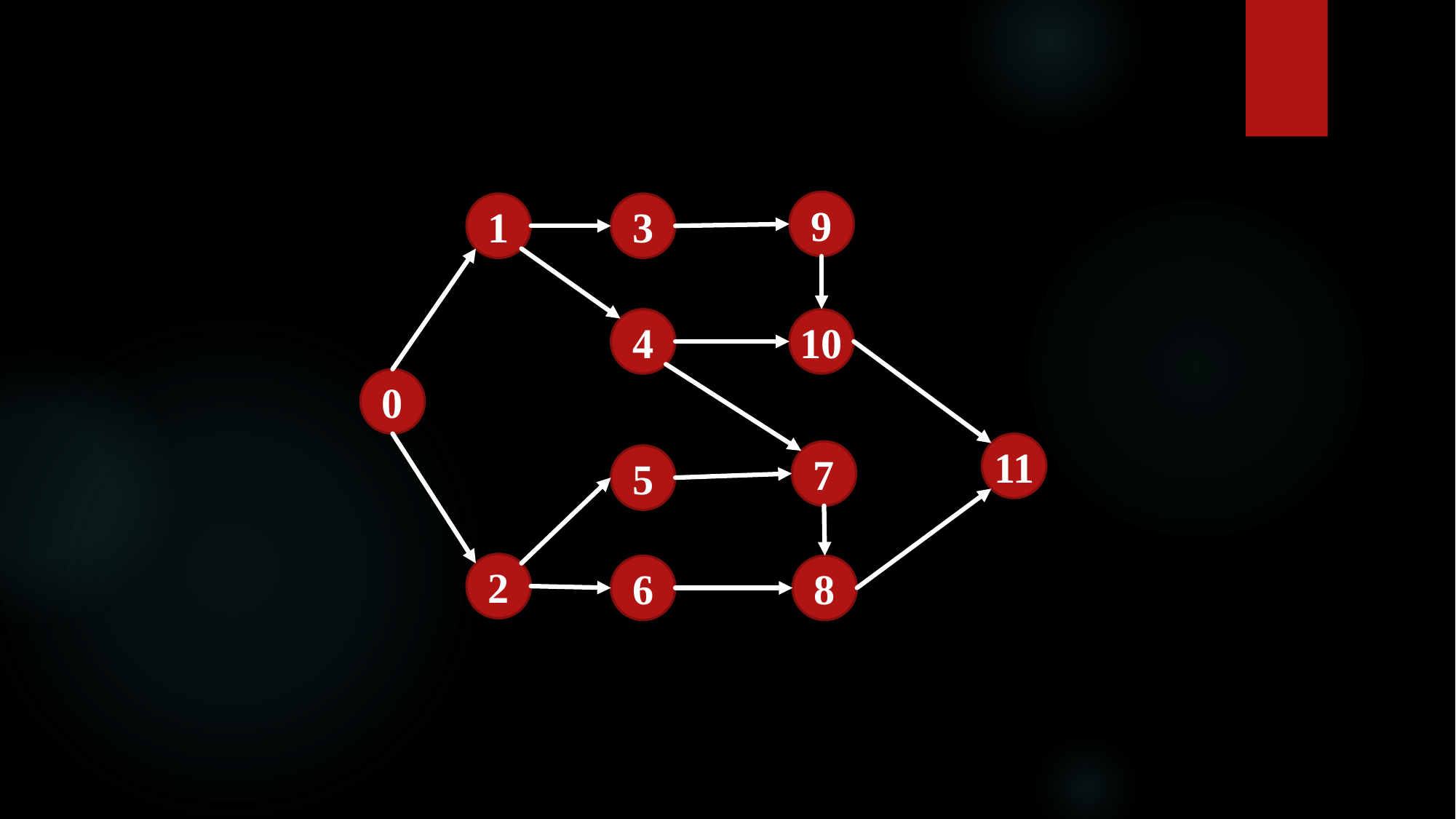

9
1
3
4
10
0
11
7
5
2
6
8